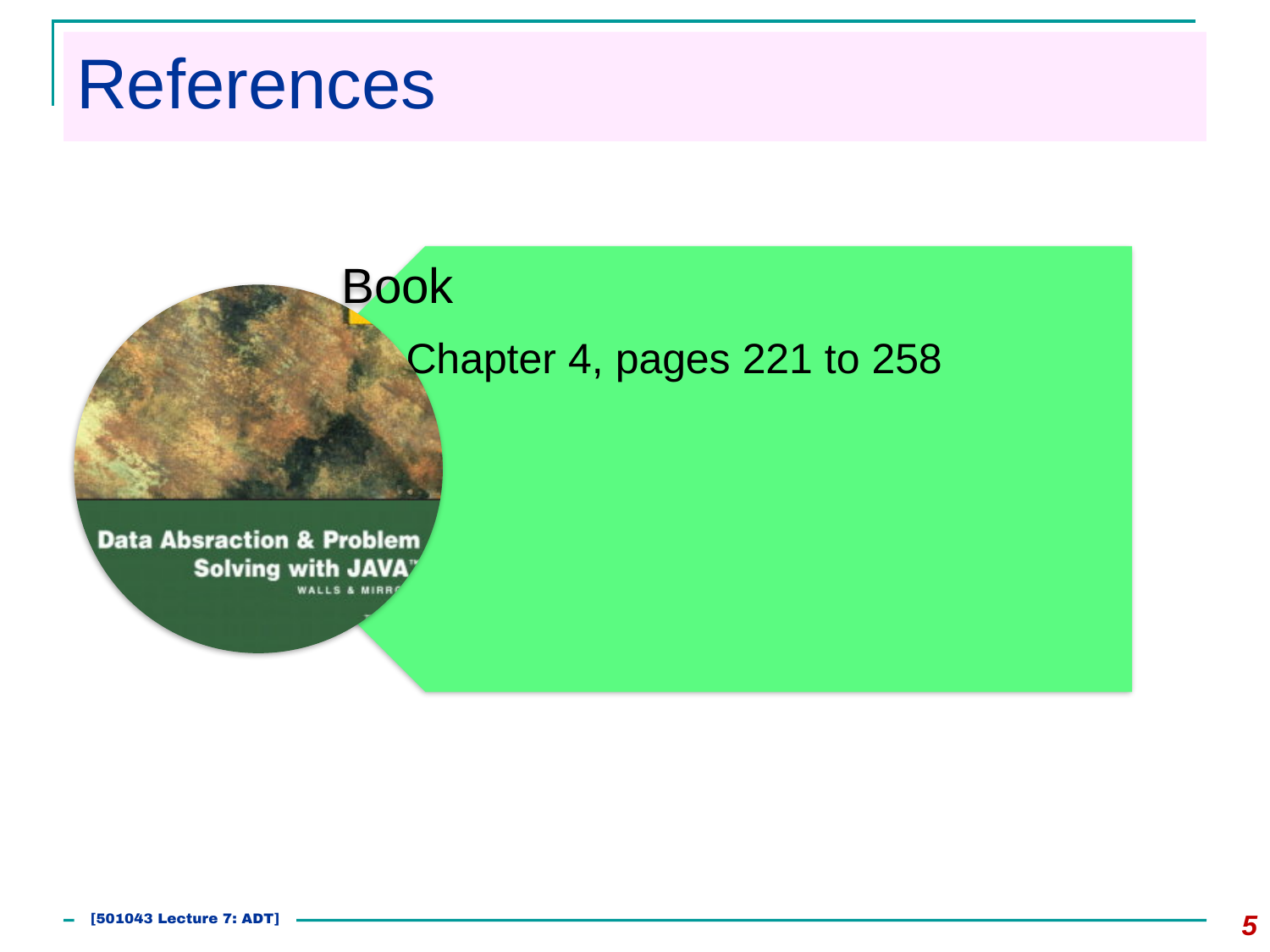

# References
Book
Chapter 4, pages 221 to 258
5
[501043 Lecture 7: ADT]